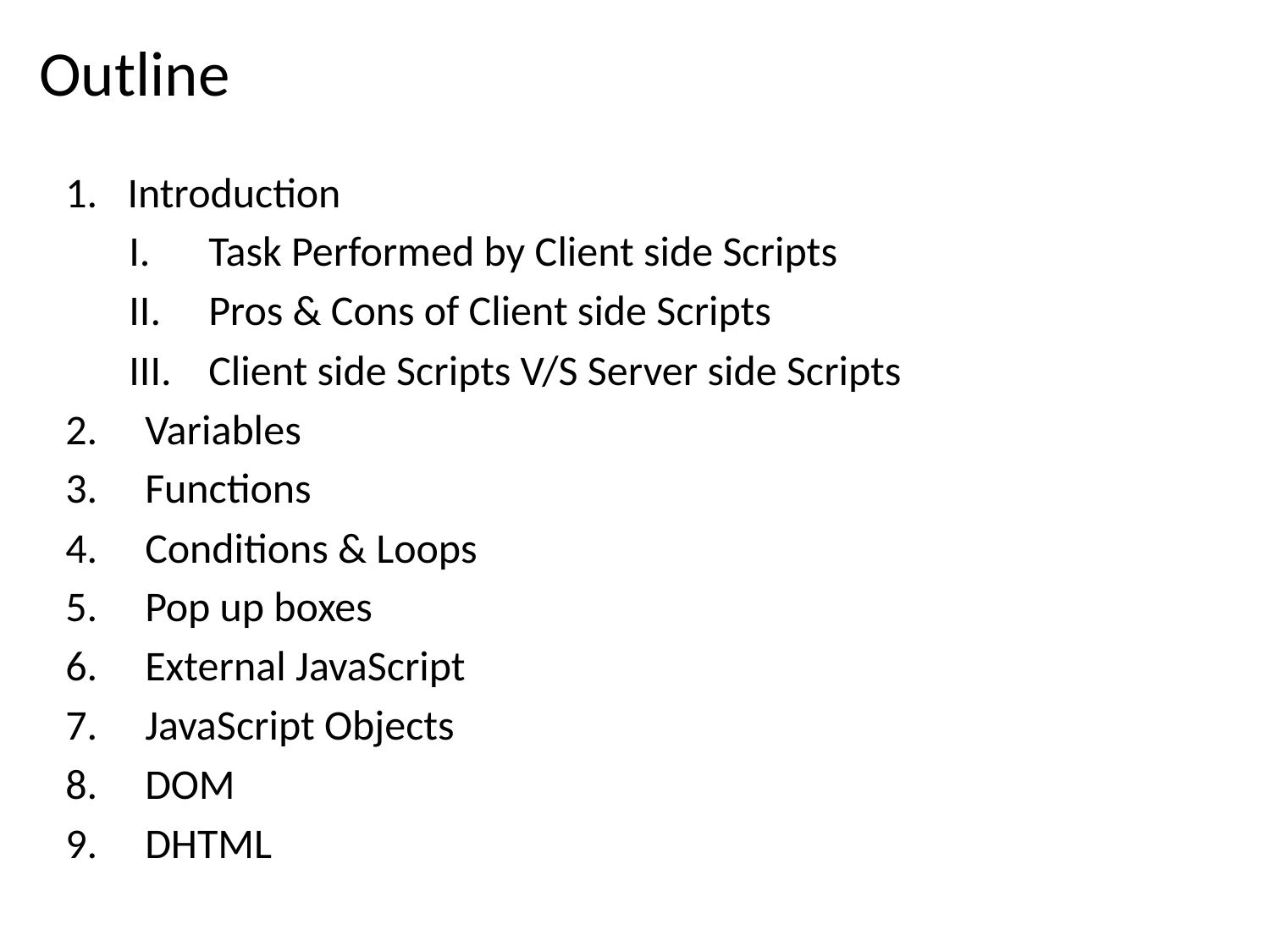

# Outline
Introduction
Task Performed by Client side Scripts
Pros & Cons of Client side Scripts
Client side Scripts V/S Server side Scripts
Variables
Functions
Conditions & Loops
Pop up boxes
External JavaScript
JavaScript Objects
DOM
DHTML